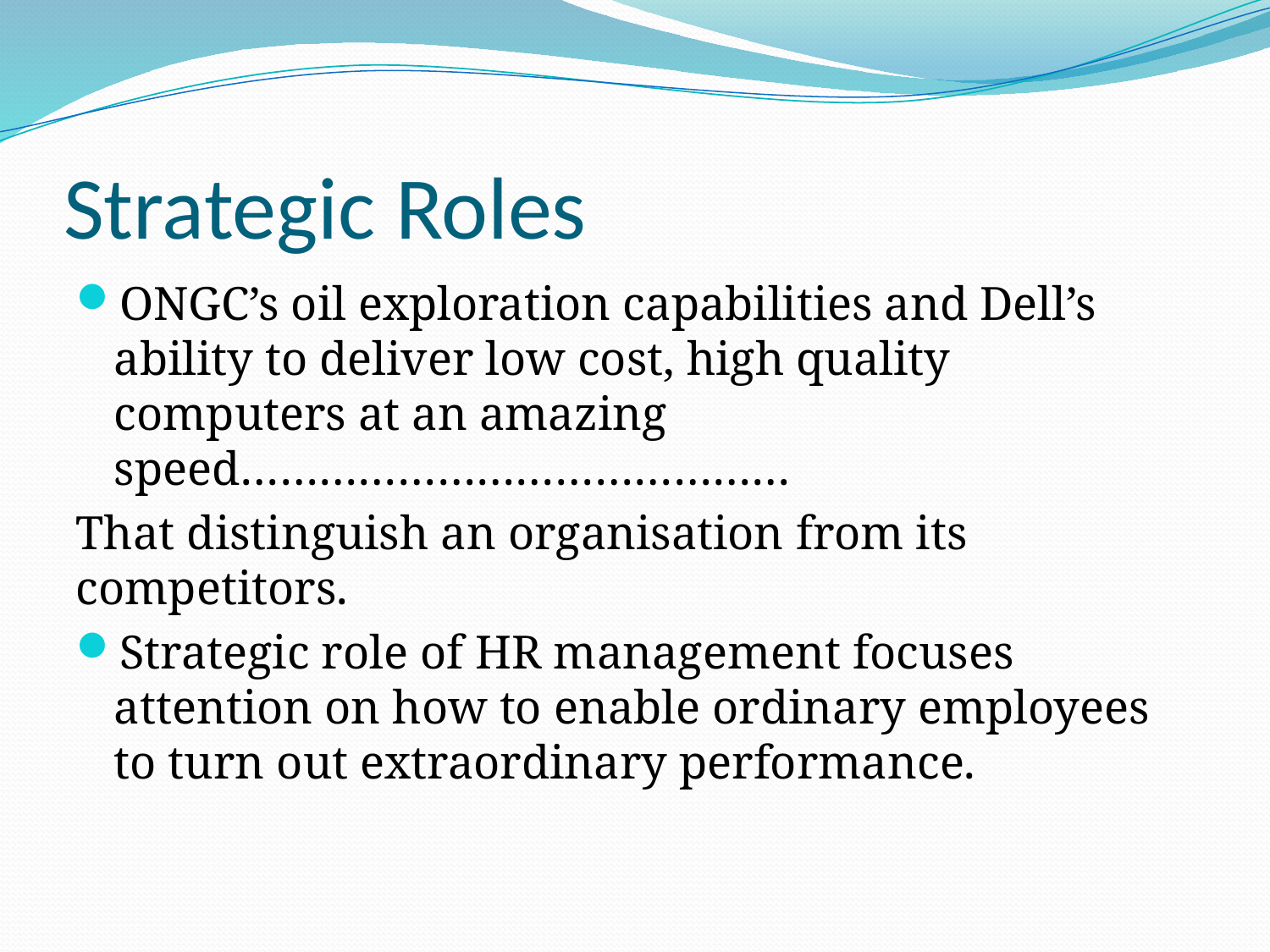

# Strategic Roles
ONGC’s oil exploration capabilities and Dell’s ability to deliver low cost, high quality computers at an amazing speed……………………………………
That distinguish an organisation from its competitors.
Strategic role of HR management focuses attention on how to enable ordinary employees to turn out extraordinary performance.